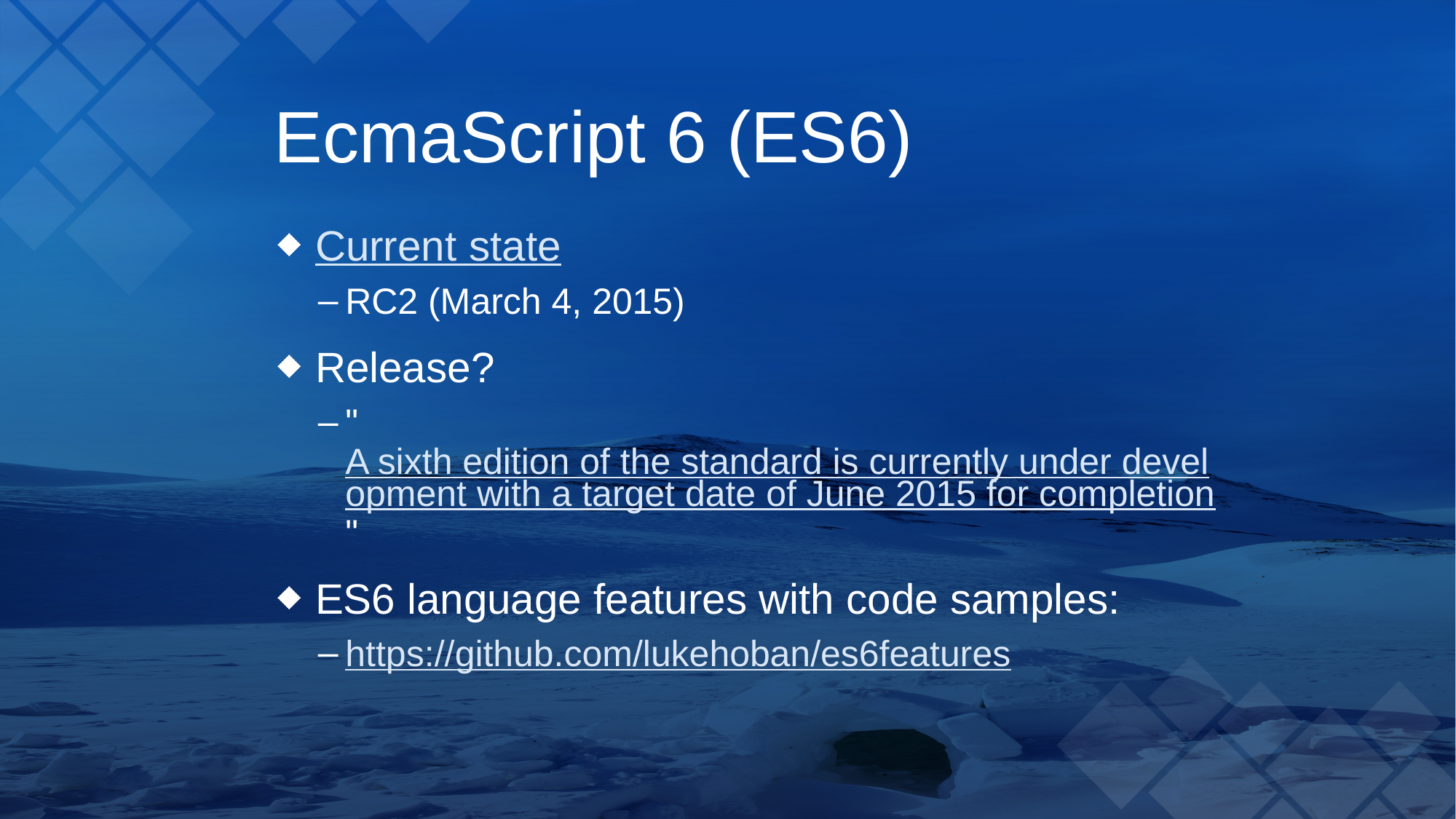

# EcmaScript 6 (ES6)
Current state
RC2 (March 4, 2015)
Release?
"A sixth edition of the standard is currently under development with a target date of June 2015 for completion"
ES6 language features with code samples:
https://github.com/lukehoban/es6features